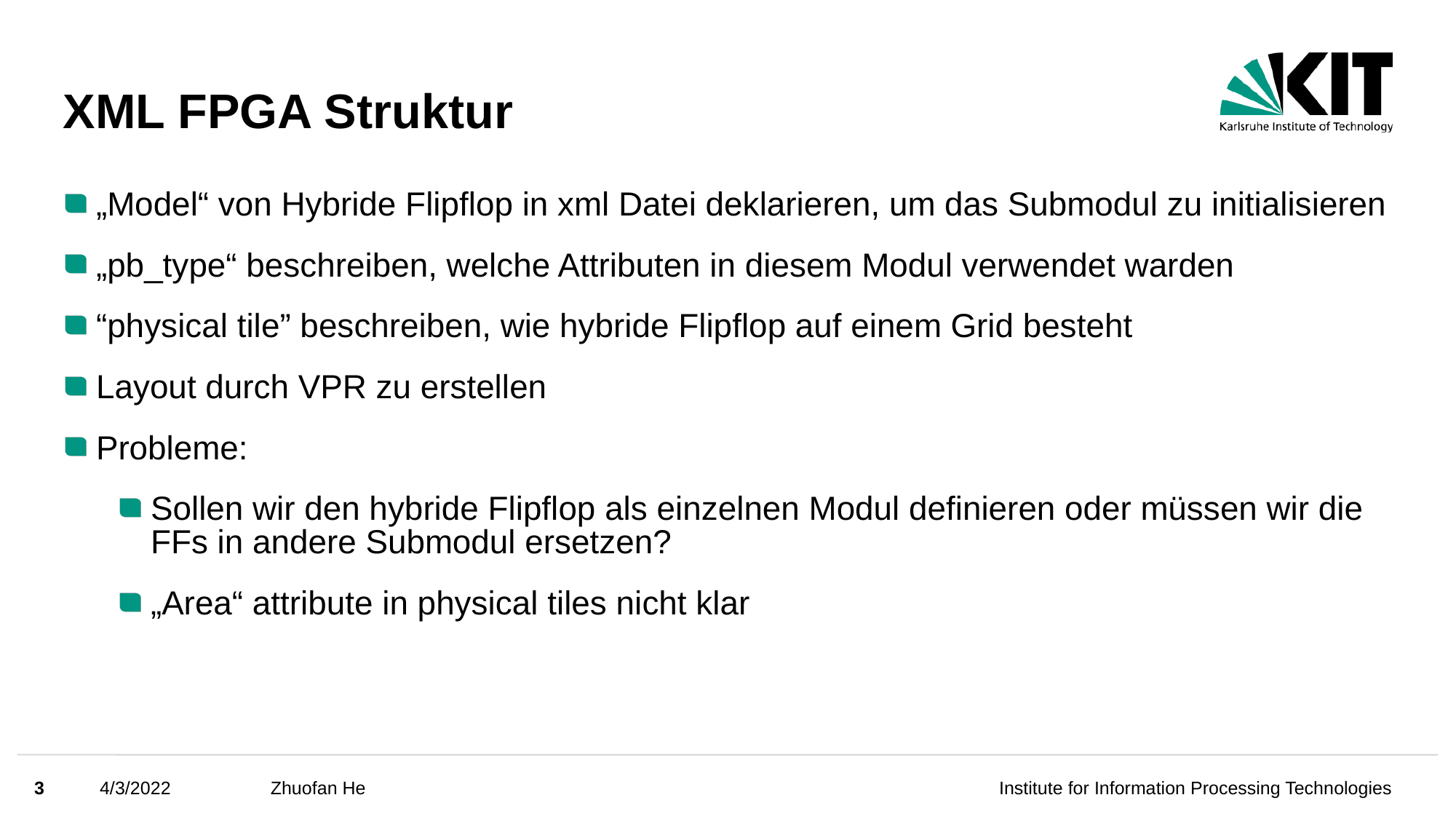

XML FPGA Struktur
„Model“ von Hybride Flipflop in xml Datei deklarieren, um das Submodul zu initialisieren
„pb_type“ beschreiben, welche Attributen in diesem Modul verwendet warden
“physical tile” beschreiben, wie hybride Flipflop auf einem Grid besteht
Layout durch VPR zu erstellen
Probleme:
Sollen wir den hybride Flipflop als einzelnen Modul definieren oder müssen wir die FFs in andere Submodul ersetzen?
„Area“ attribute in physical tiles nicht klar

3
4/3/2022